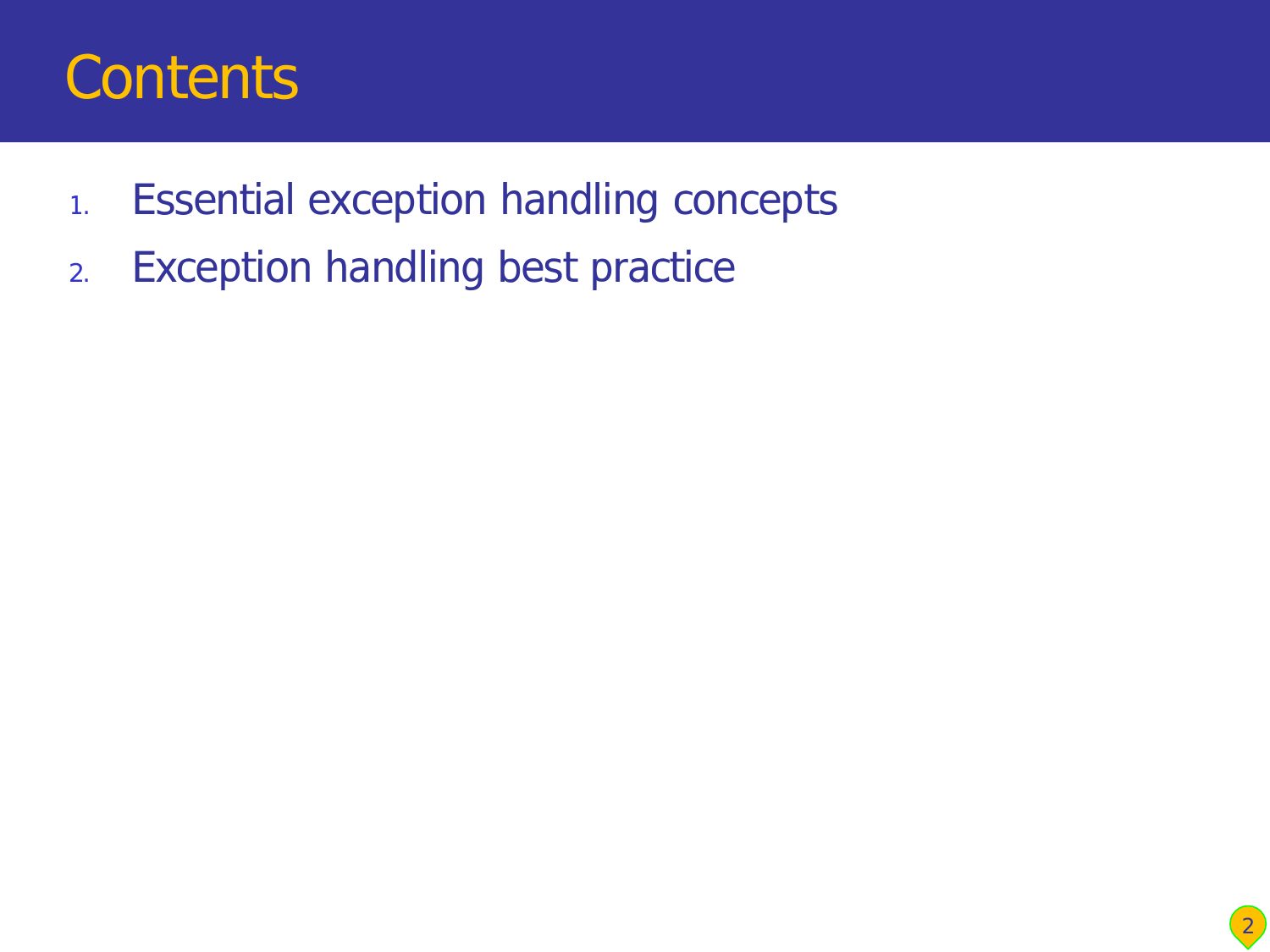

# Contents
Essential exception handling concepts
Exception handling best practice
2